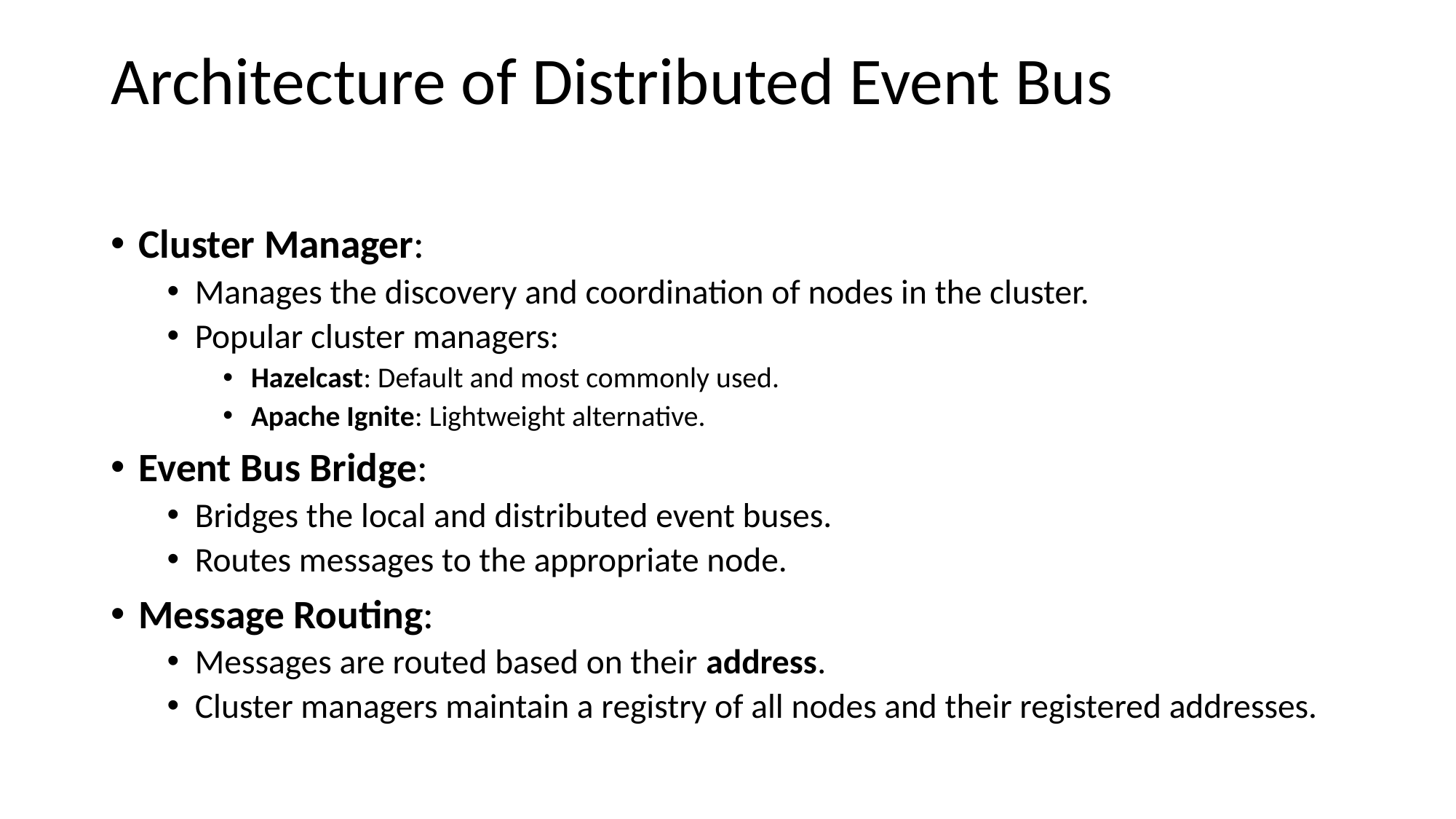

# Architecture of Distributed Event Bus
Cluster Manager:
Manages the discovery and coordination of nodes in the cluster.
Popular cluster managers:
Hazelcast: Default and most commonly used.
Apache Ignite: Lightweight alternative.
Event Bus Bridge:
Bridges the local and distributed event buses.
Routes messages to the appropriate node.
Message Routing:
Messages are routed based on their address.
Cluster managers maintain a registry of all nodes and their registered addresses.